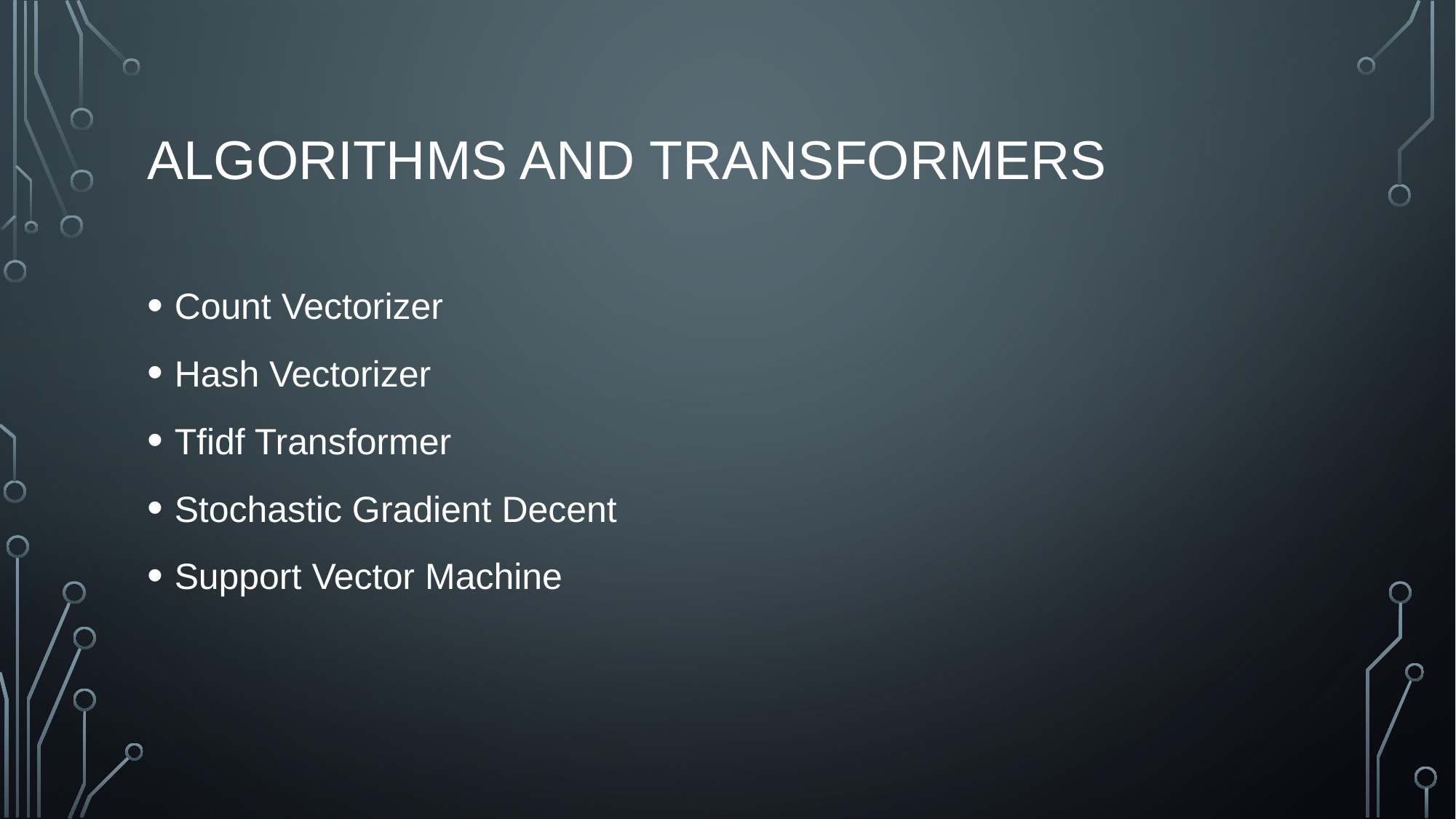

# Algorithms and Transformers
Count Vectorizer
Hash Vectorizer
Tfidf Transformer
Stochastic Gradient Decent
Support Vector Machine